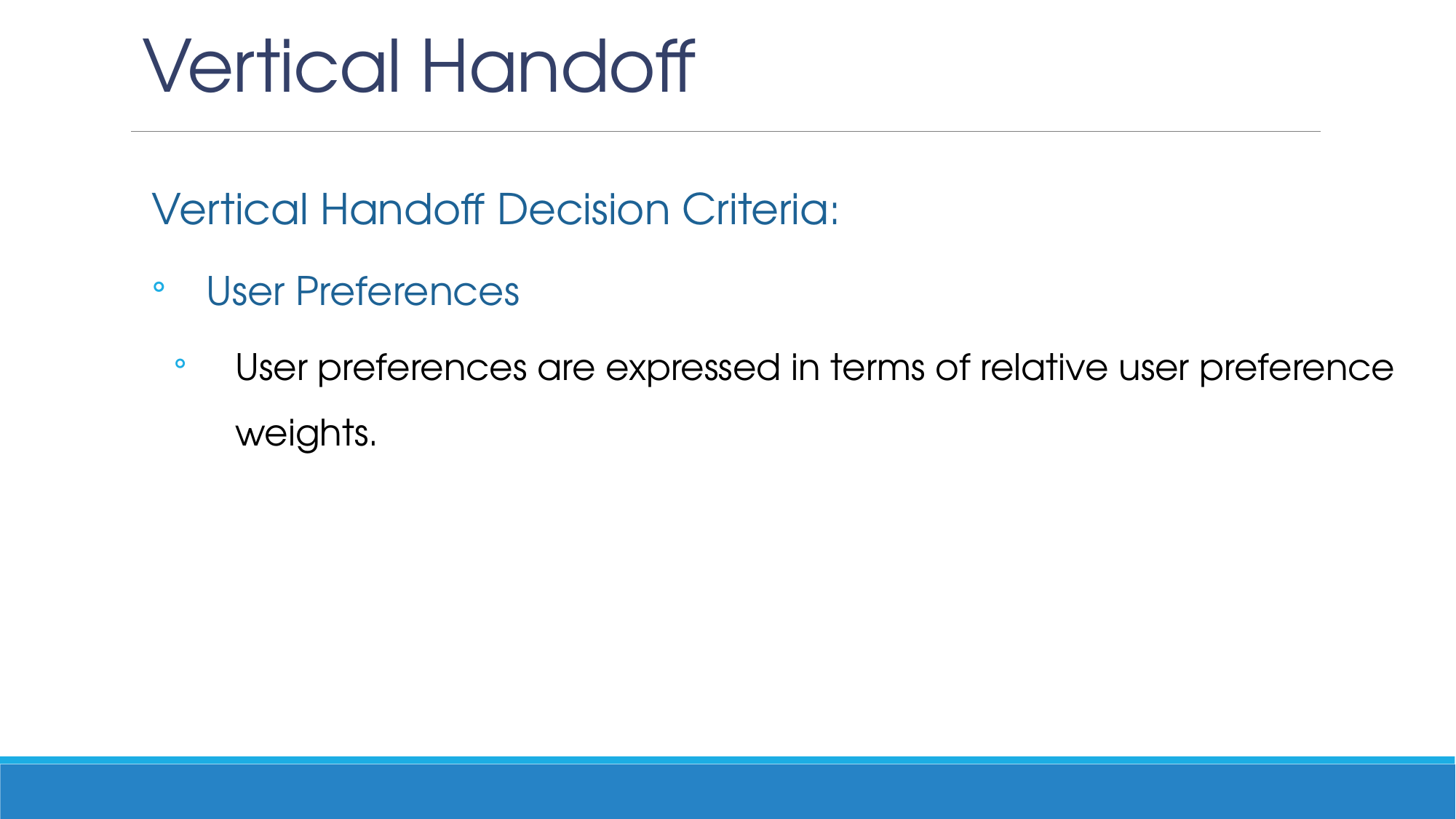

# Vertical Handoff
Vertical Handoff Decision Criteria:
User Preferences
User preferences are expressed in terms of relative user preference weights.